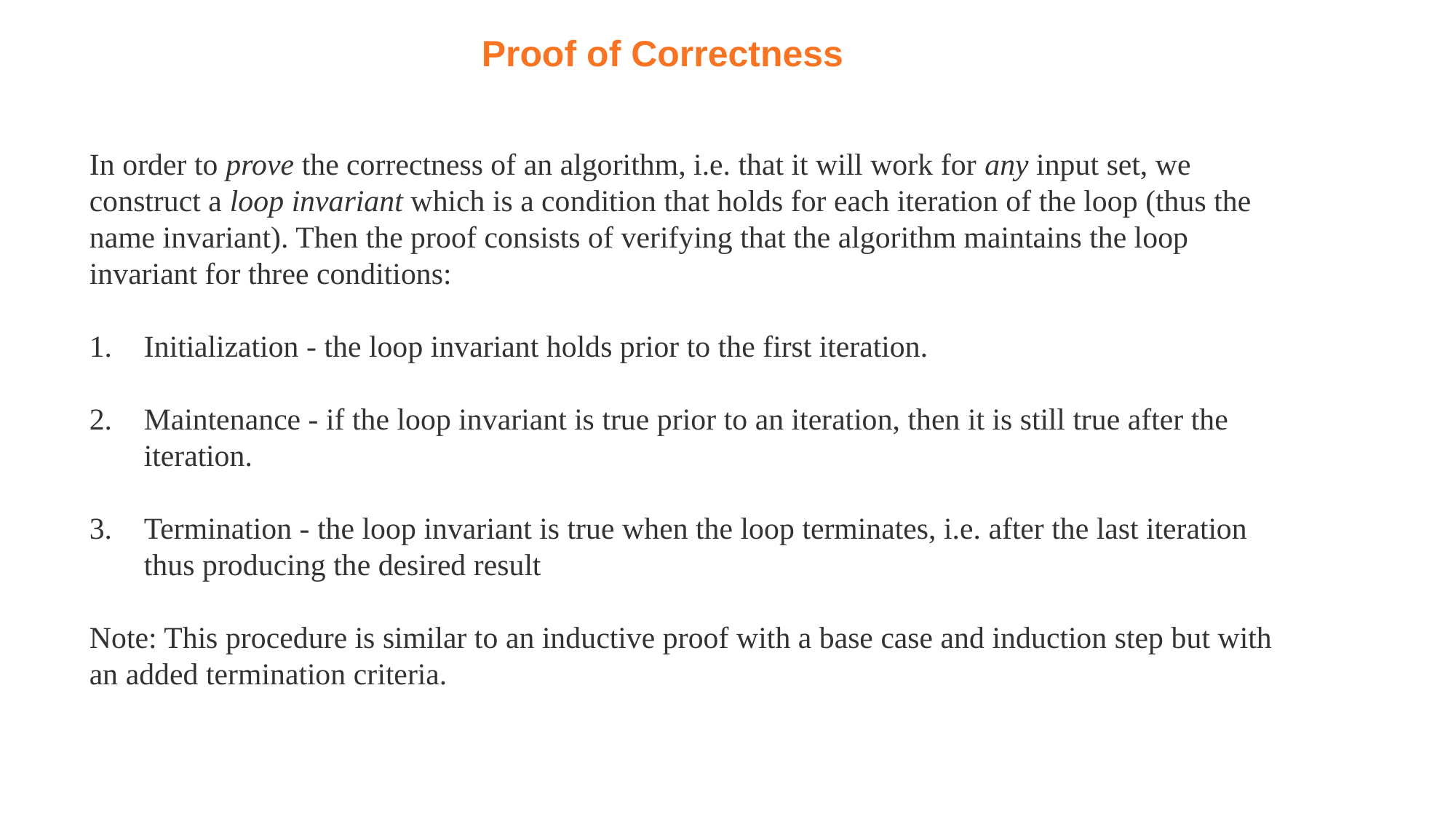

Proof of Correctness
In order to prove the correctness of an algorithm, i.e. that it will work for any input set, we construct a loop invariant which is a condition that holds for each iteration of the loop (thus the name invariant). Then the proof consists of verifying that the algorithm maintains the loop invariant for three conditions:

Initialization - the loop invariant holds prior to the first iteration.

Maintenance - if the loop invariant is true prior to an iteration, then it is still true after the iteration.

Termination - the loop invariant is true when the loop terminates, i.e. after the last iteration thus producing the desired result

Note: This procedure is similar to an inductive proof with a base case and induction step but with an added termination criteria.